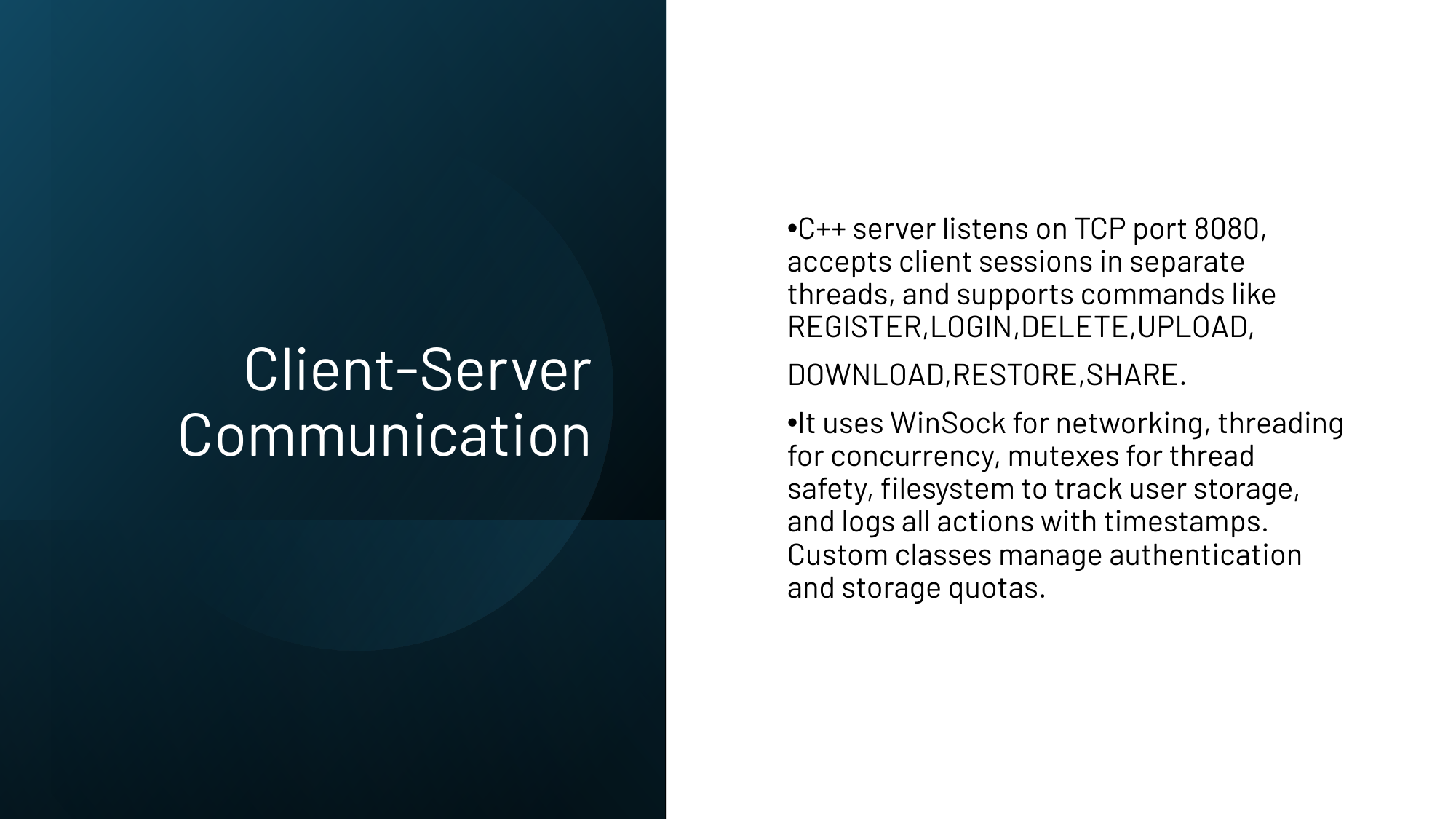

# Client-Server Communication

C++ server listens on TCP port 8080, accepts client sessions in separate threads, and supports commands like REGISTER,LOGIN,DELETE,UPLOAD,
DOWNLOAD,RESTORE,SHARE.
It uses WinSock for networking, threading for concurrency, mutexes for thread safety, filesystem to track user storage, and logs all actions with timestamps. Custom classes manage authentication and storage quotas.